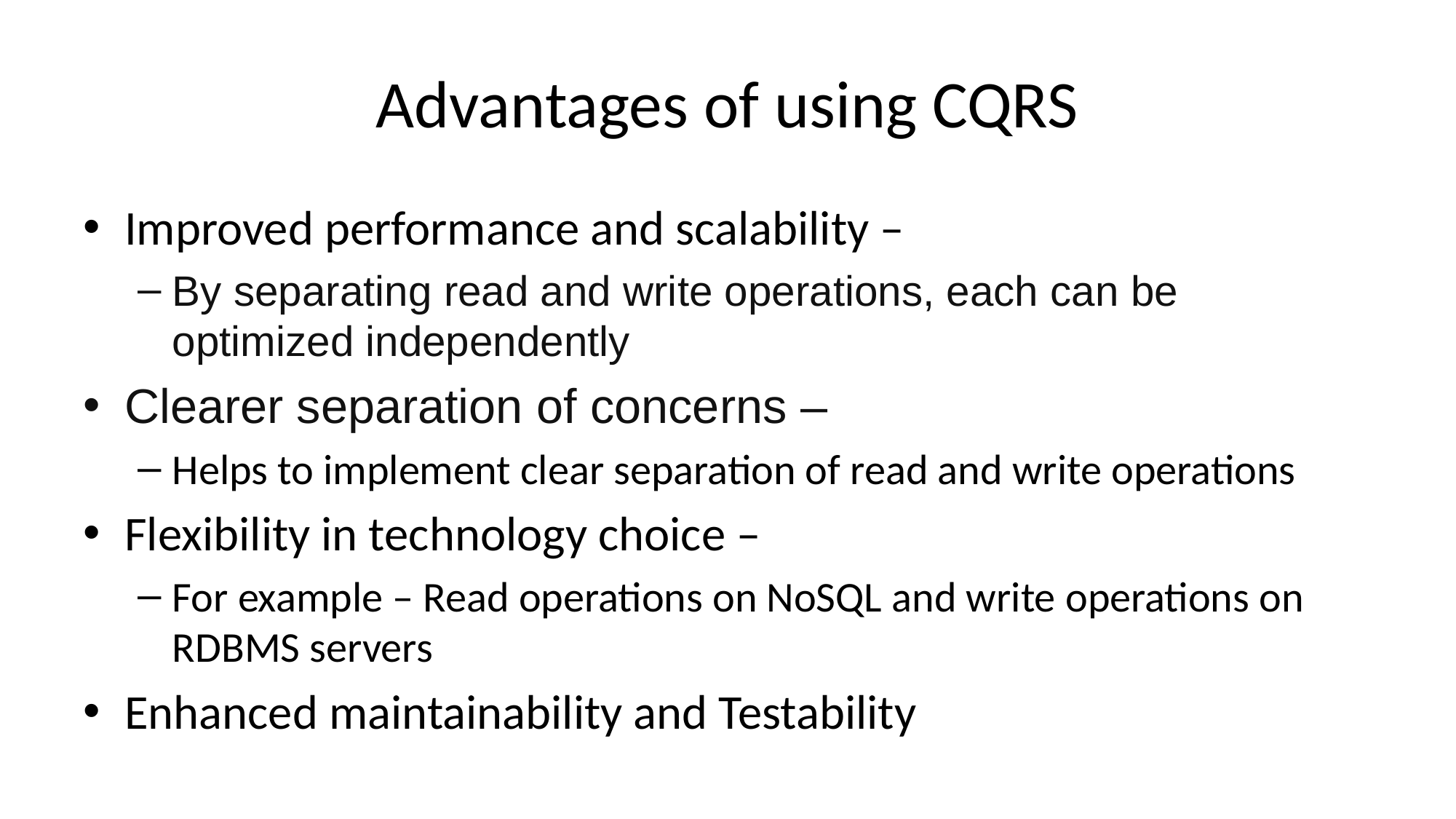

# Advantages of using CQRS
Improved performance and scalability –
By separating read and write operations, each can be optimized independently
Clearer separation of concerns –
Helps to implement clear separation of read and write operations
Flexibility in technology choice –
For example – Read operations on NoSQL and write operations on RDBMS servers
Enhanced maintainability and Testability